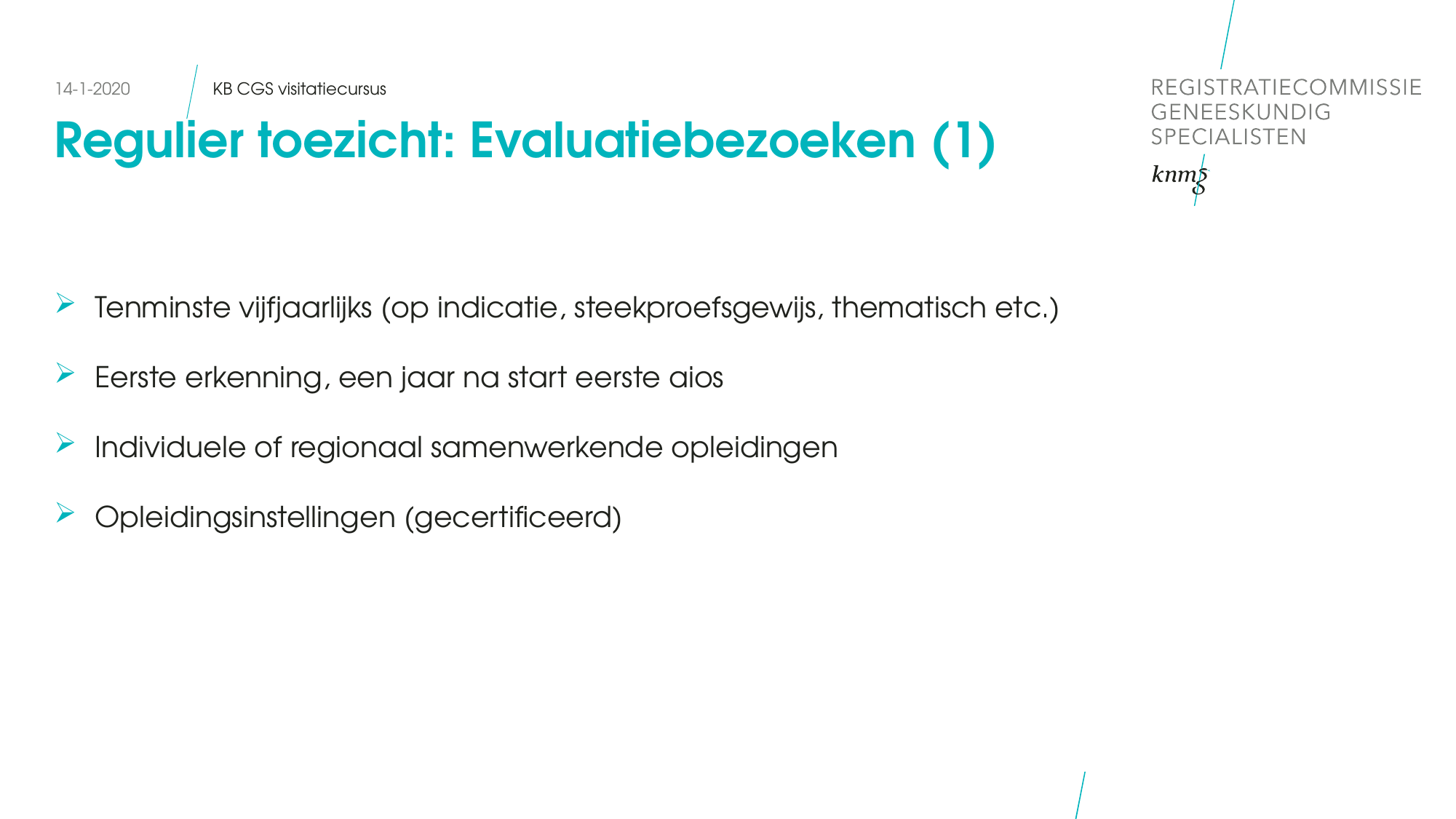

14-1-2020
KB CGS visitatiecursus
# Regulier toezicht: Evaluatiebezoeken (1)
Tenminste vijfjaarlijks (op indicatie, steekproefsgewijs, thematisch etc.)

Eerste erkenning, een jaar na start eerste aios

Individuele of regionaal samenwerkende opleidingen

Opleidingsinstellingen (gecertificeerd)